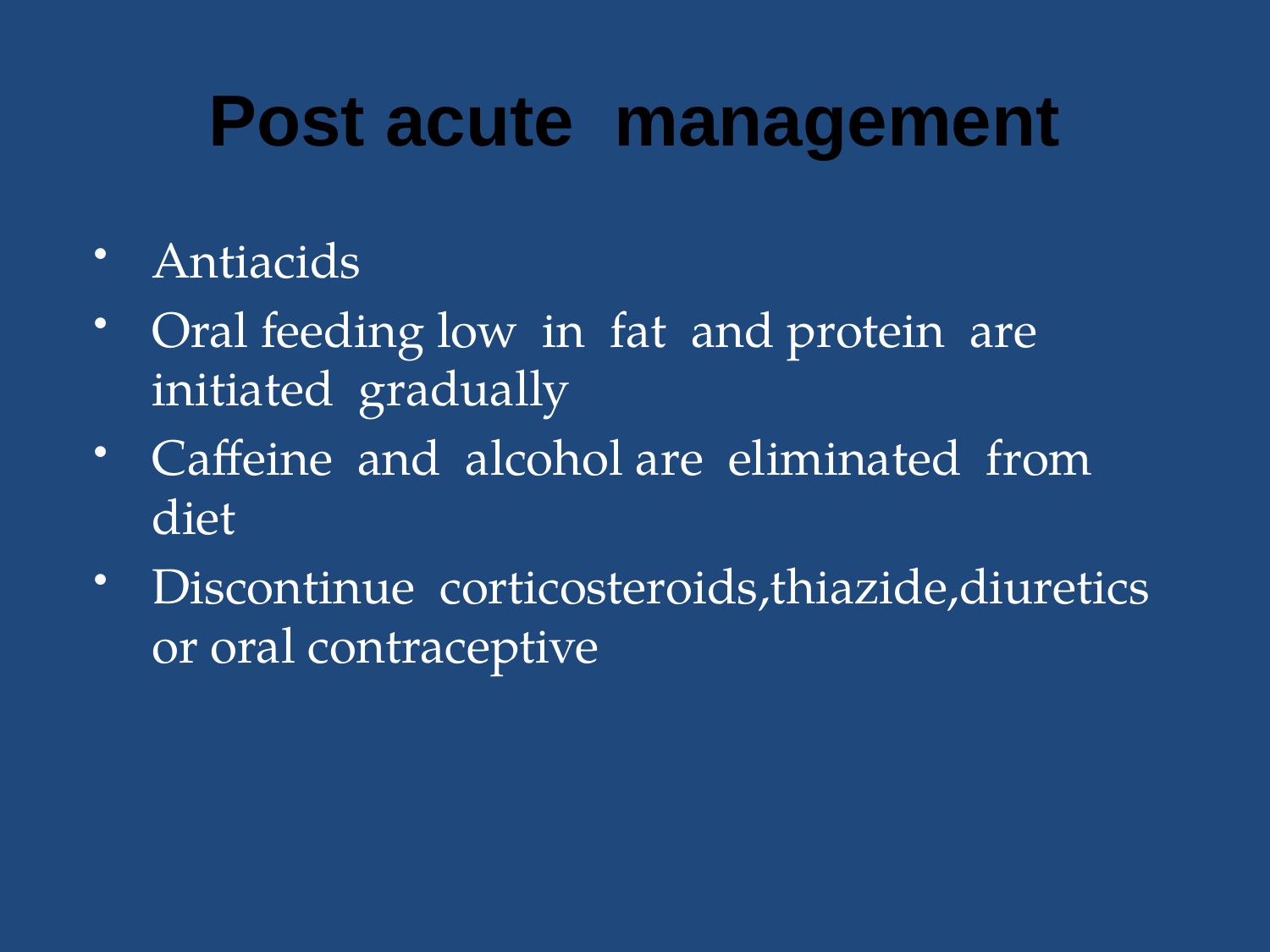

# Post acute  management
Antiacids
Oral feeding low  in  fat  and protein  are  initiated  gradually
Caffeine  and  alcohol are  eliminated  from  diet
Discontinue  corticosteroids,thiazide,diuretics or oral contraceptive